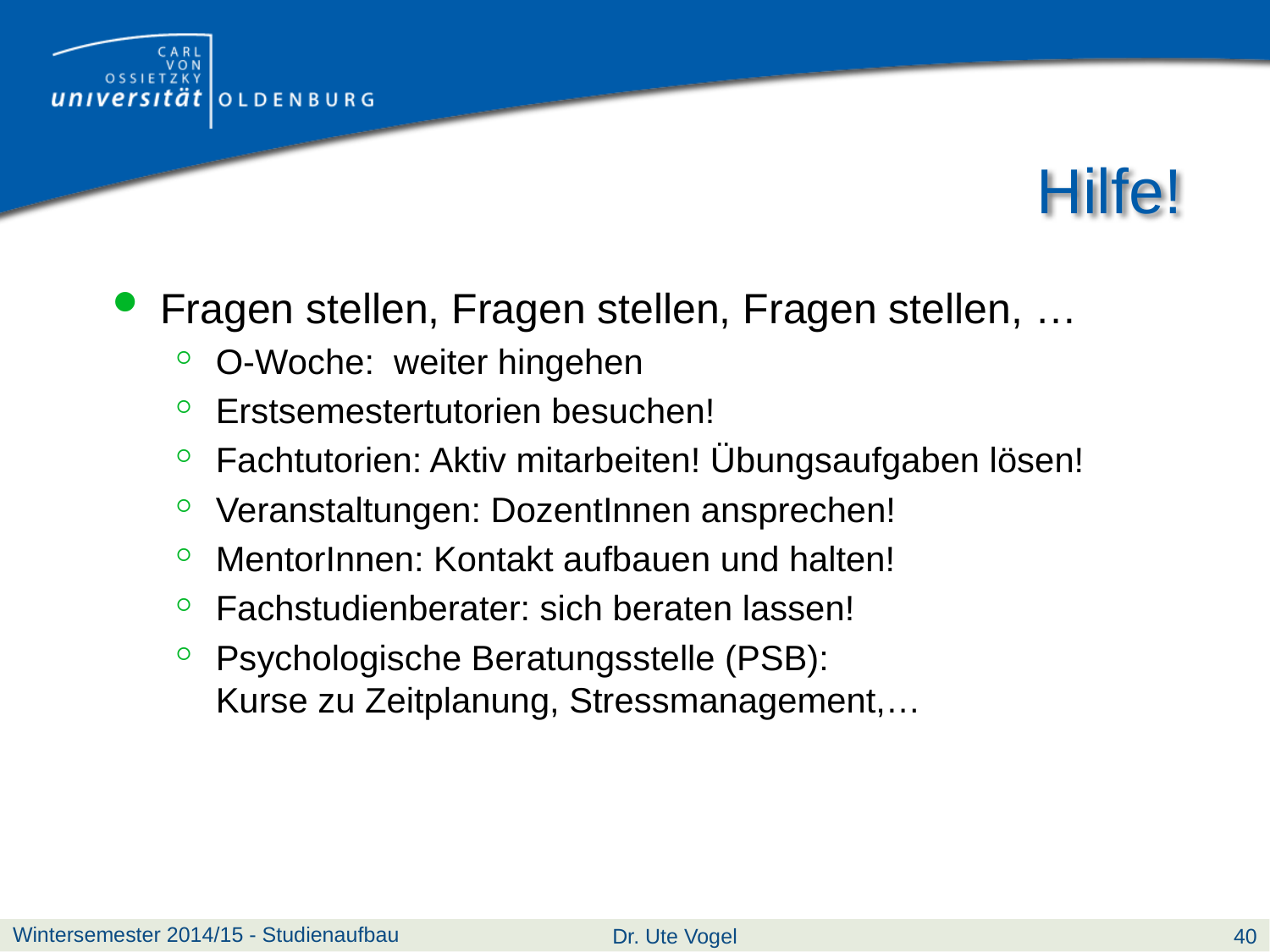

# Hilfe!
Fragen stellen, Fragen stellen, Fragen stellen, …
O-Woche:  weiter hingehen
Erstsemestertutorien besuchen!
Fachtutorien: Aktiv mitarbeiten! Übungsaufgaben lösen!
Veranstaltungen: DozentInnen ansprechen!
MentorInnen: Kontakt aufbauen und halten!
Fachstudienberater: sich beraten lassen!
Psychologische Beratungsstelle (PSB):
Kurse zu Zeitplanung, Stressmanagement,…

Wintersemester 2014/15 - Studienaufbau
Dr. Ute Vogel
40